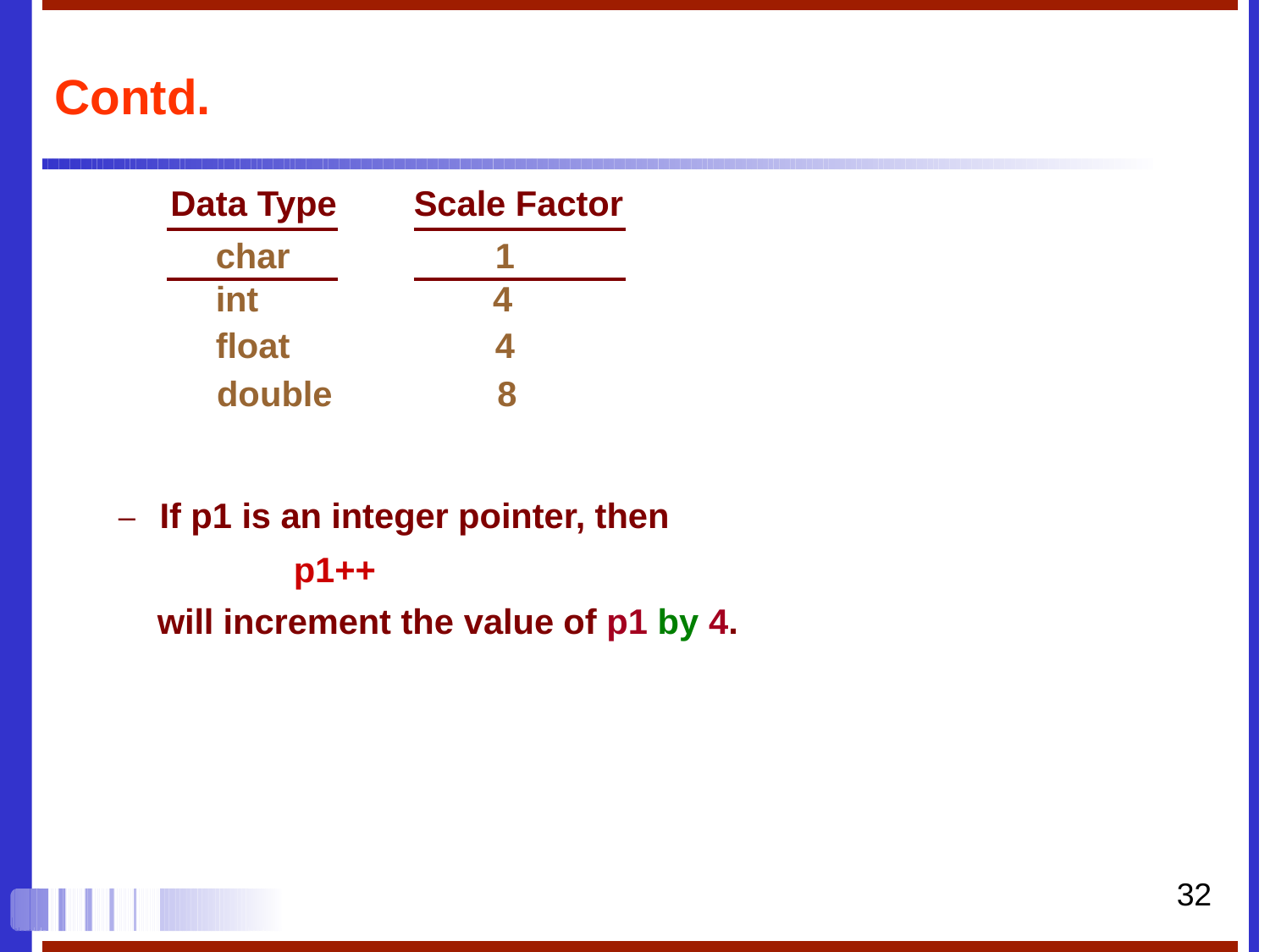

# Contd.

| Data Type |  | Scale Factor |
| --- | --- | --- |
| char |  | 1 |
| int |  | 4 |
| float |  | 4 |
| double |  | 8 |
–	If p1 is an integer pointer, then
p1++
will increment the value of p1 by 4.
32